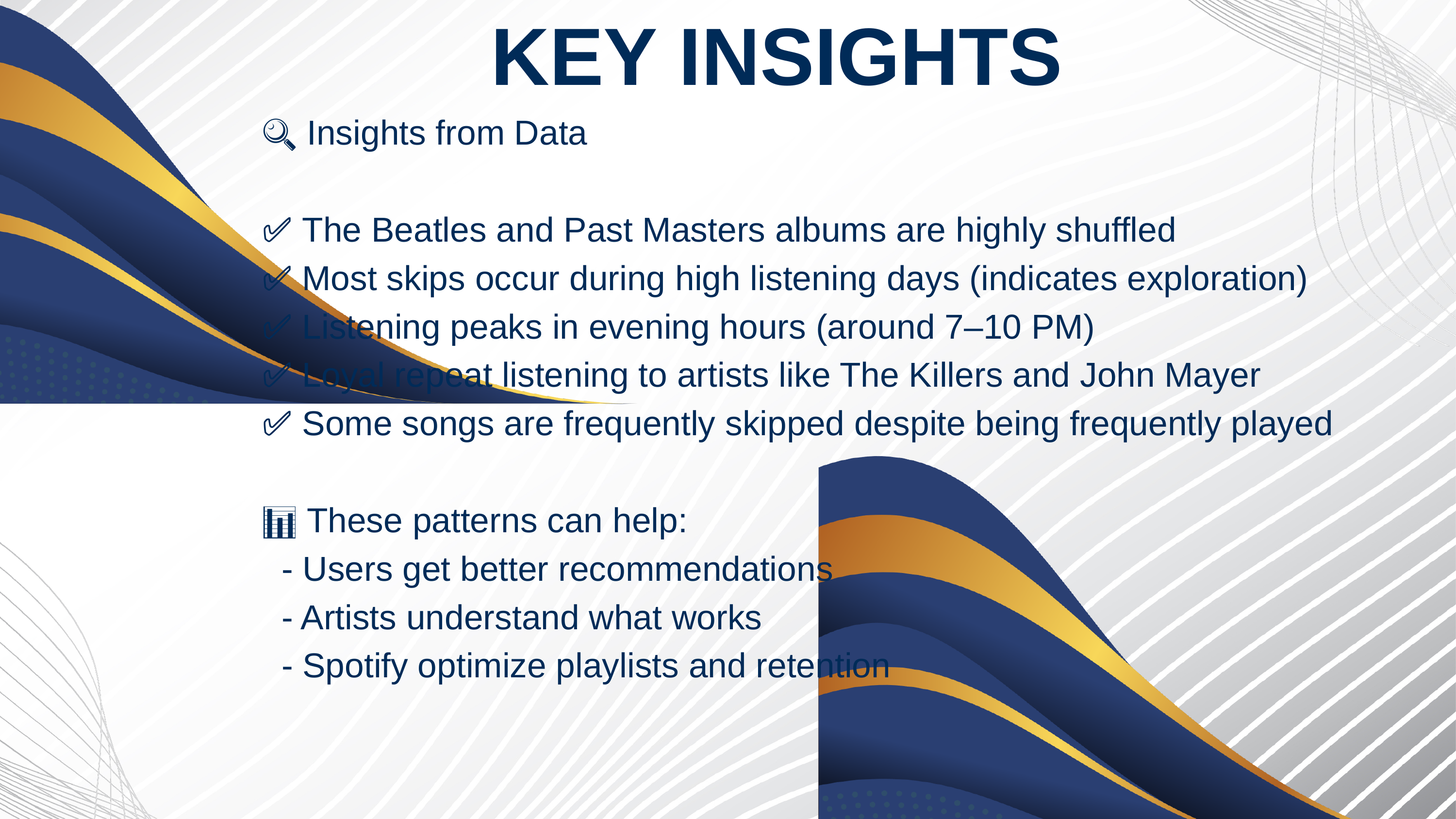

KEY INSIGHTS
🔍 Insights from Data

✅ The Beatles and Past Masters albums are highly shuffled
✅ Most skips occur during high listening days (indicates exploration)
✅ Listening peaks in evening hours (around 7–10 PM)
✅ Loyal repeat listening to artists like The Killers and John Mayer
✅ Some songs are frequently skipped despite being frequently played

📊 These patterns can help:
  - Users get better recommendations
  - Artists understand what works
  - Spotify optimize playlists and retention